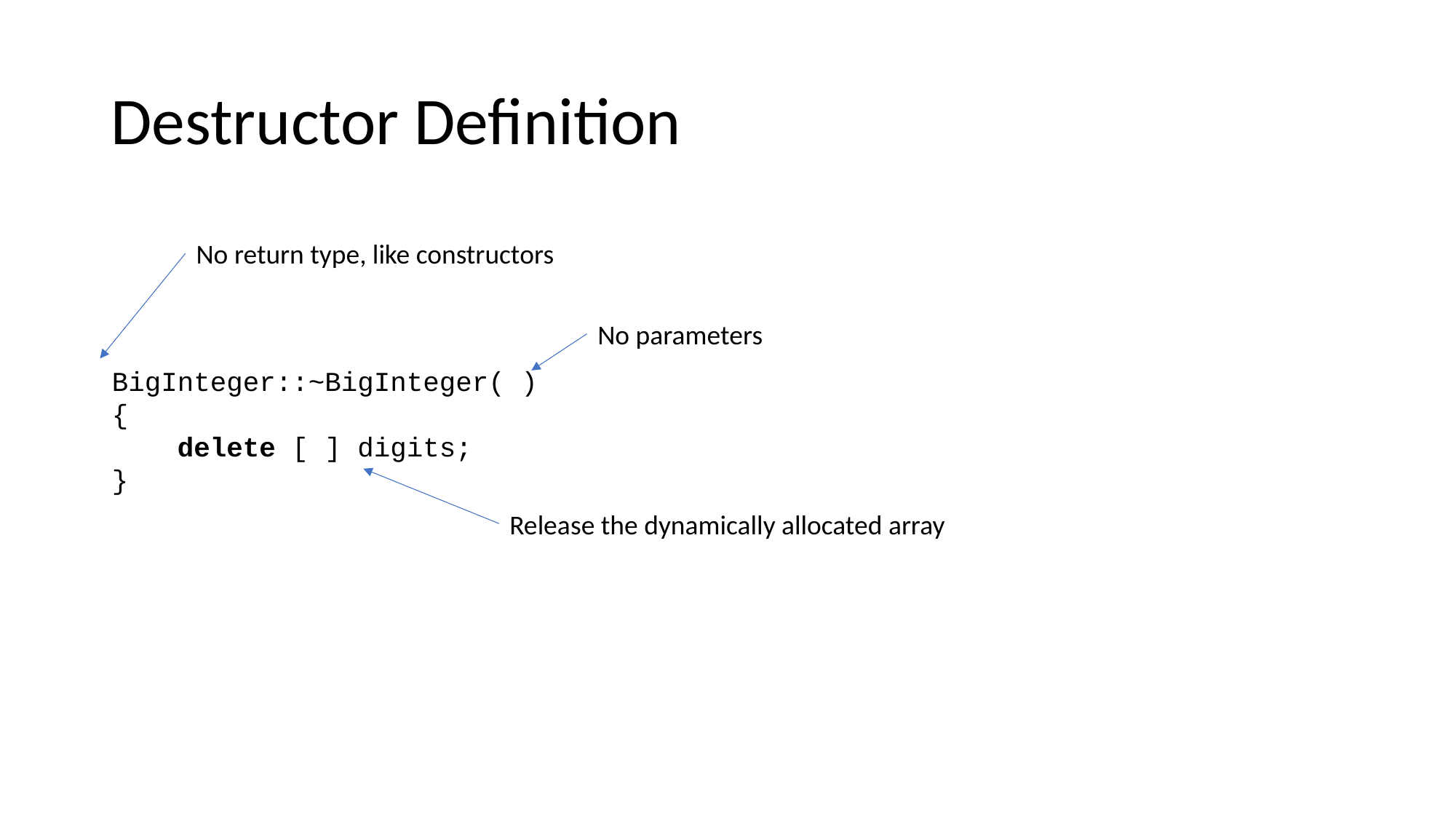

# Destructor Definition
No return type, like constructors
No parameters
BigInteger::~BigInteger( )
{
    delete [ ] digits;
}
Release the dynamically allocated array